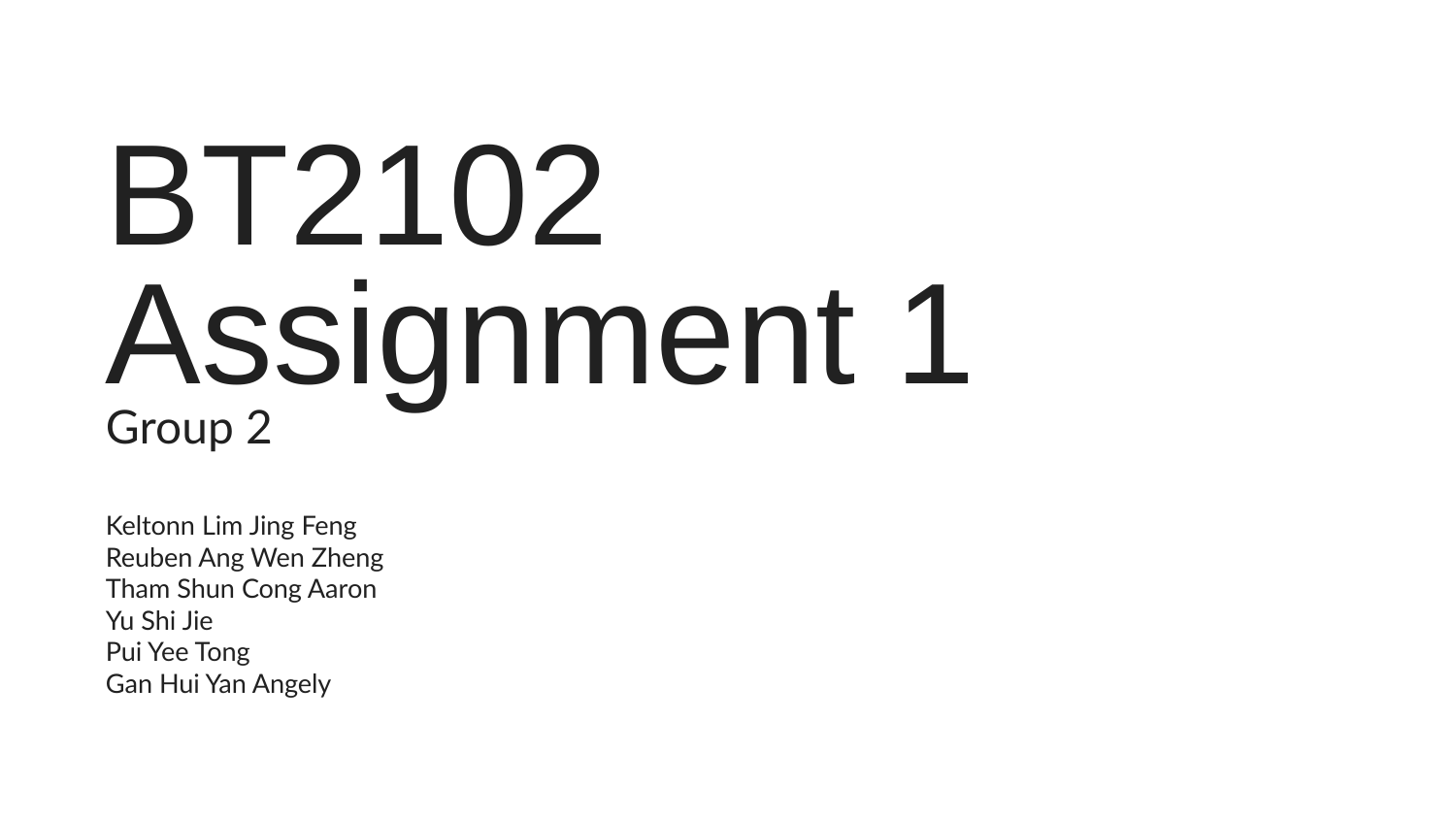

# BT2102 Assignment 1
Group 2

Keltonn Lim Jing Feng
Reuben Ang Wen Zheng
Tham Shun Cong Aaron
Yu Shi Jie
Pui Yee Tong
Gan Hui Yan Angely